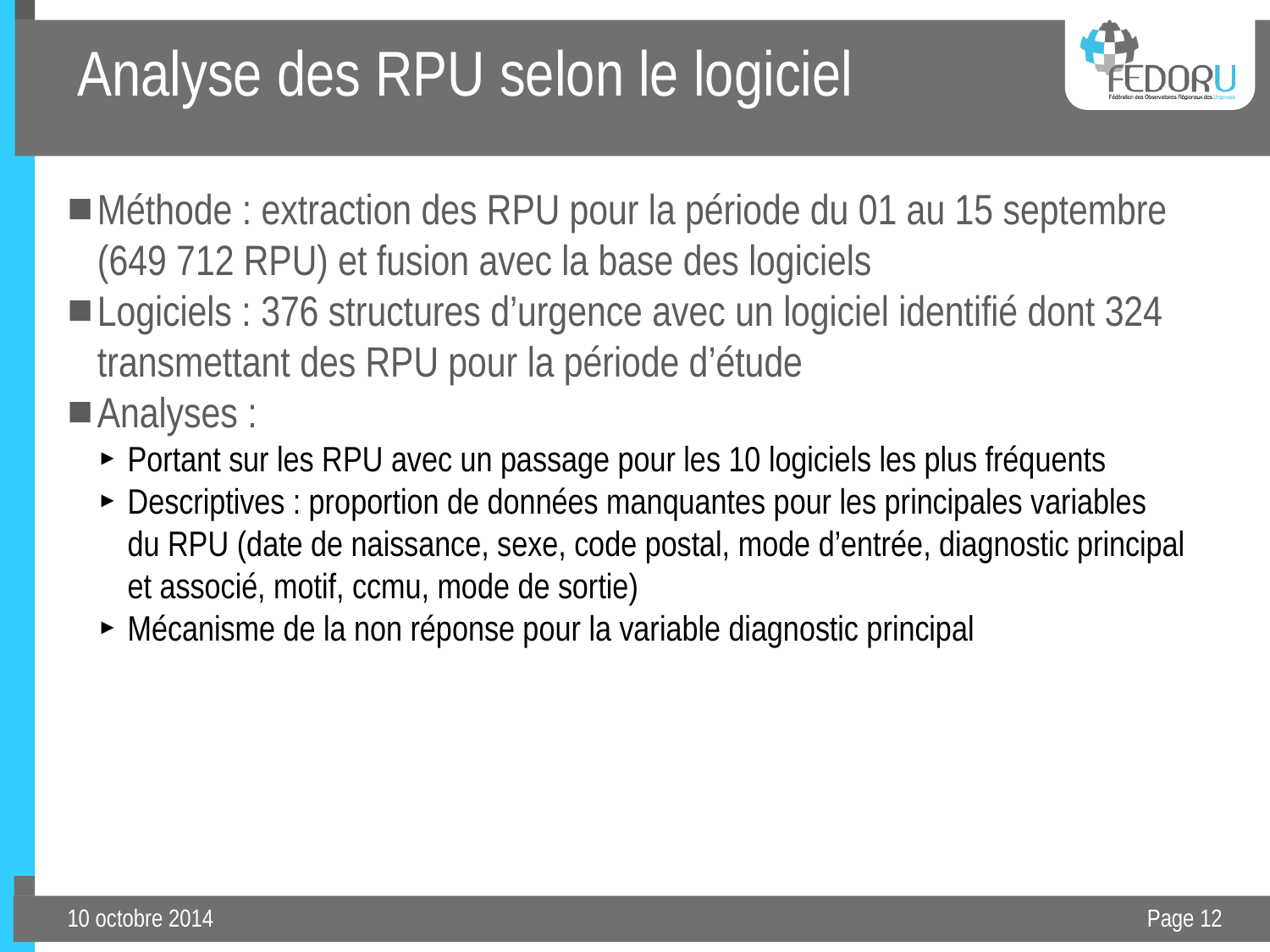

Analyse des RPU selon le logiciel
Méthode : extraction des RPU pour la période du 01 au 15 septembre (649 712 RPU) et fusion avec la base des logiciels
Logiciels : 376 structures d’urgence avec un logiciel identifié dont 324 transmettant des RPU pour la période d’étude
Analyses :
Portant sur les RPU avec un passage pour les 10 logiciels les plus fréquents
Descriptives : proportion de données manquantes pour les principales variables du RPU (date de naissance, sexe, code postal, mode d’entrée, diagnostic principal et associé, motif, ccmu, mode de sortie)
Mécanisme de la non réponse pour la variable diagnostic principal

10 octobre 2014
Page 12